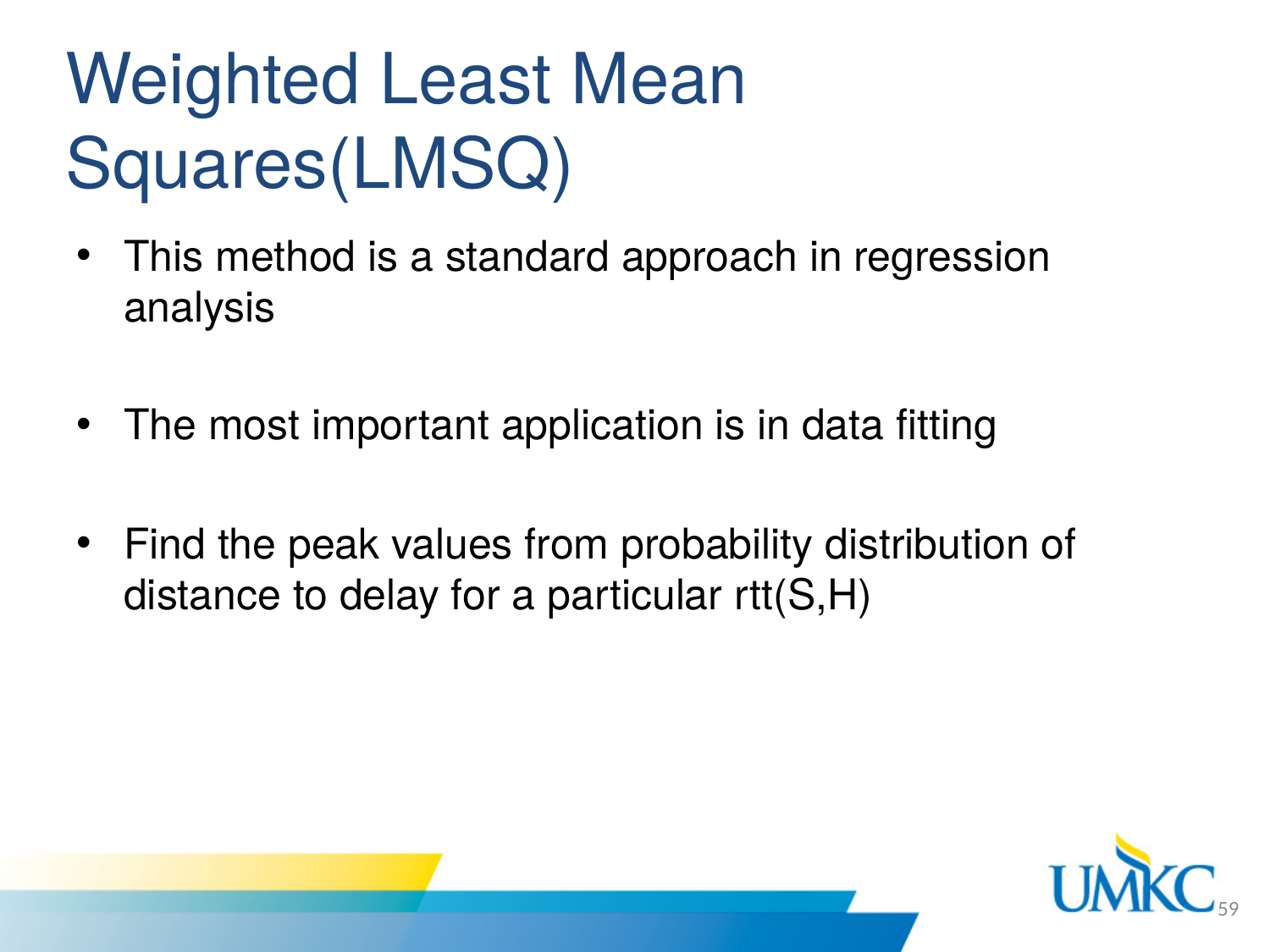

# Weighted Least Mean Squares(LMSQ)
This method is a standard approach in regression analysis

The most important application is in data fitting

Find the peak values from probability distribution of distance to delay for a particular rtt(S,H)

59